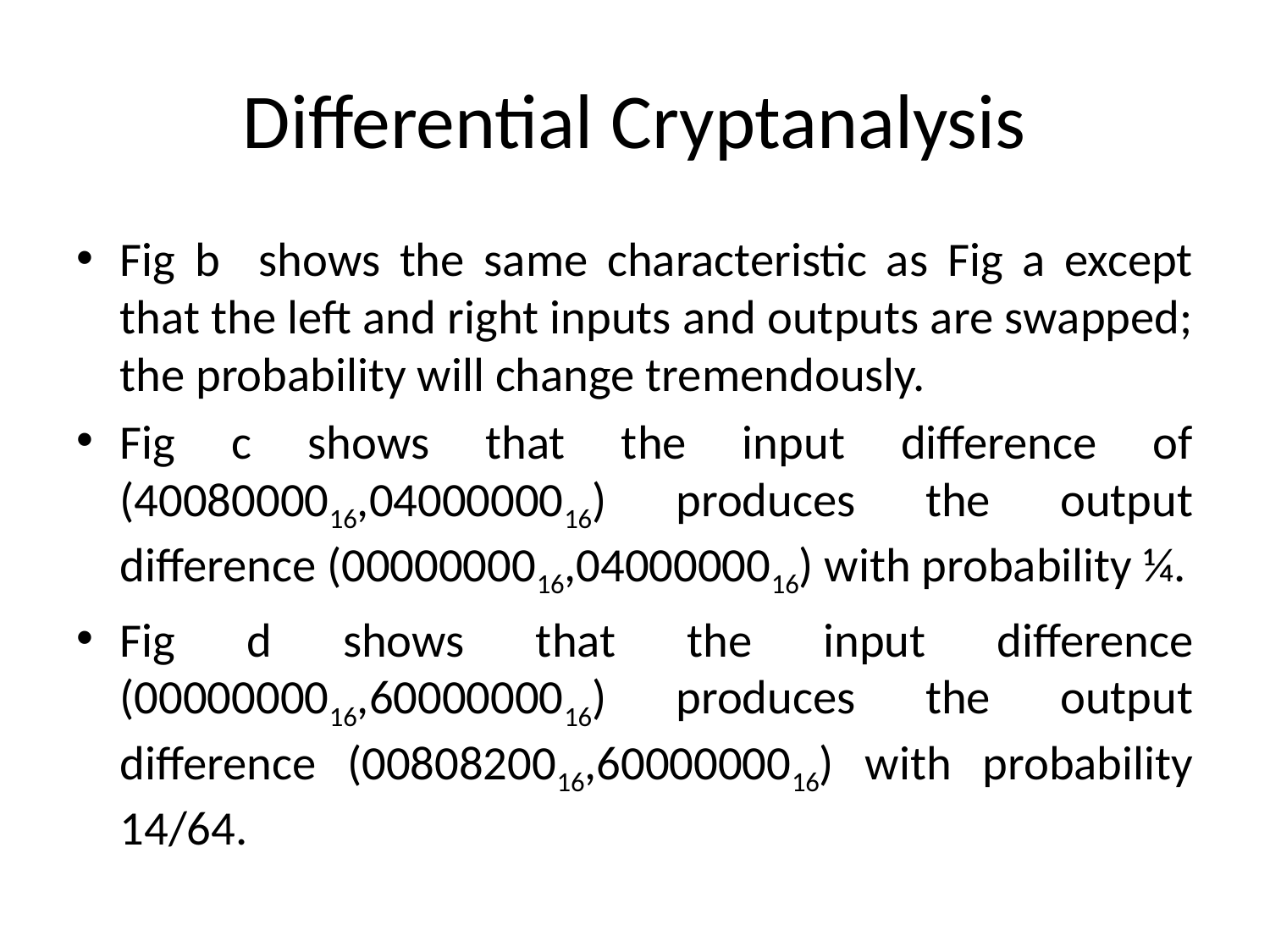

# Differential Cryptanalysis
Fig b  shows the same characteristic as Fig a except that the left and right inputs and outputs are swapped; the probability will change tremendously.
Fig c shows that the input difference of (4008000016,0400000016) produces the output difference (0000000016,0400000016) with probability ¼.
Fig d shows that the input difference (0000000016,6000000016) produces the output difference (0080820016,6000000016) with probability 14/64.